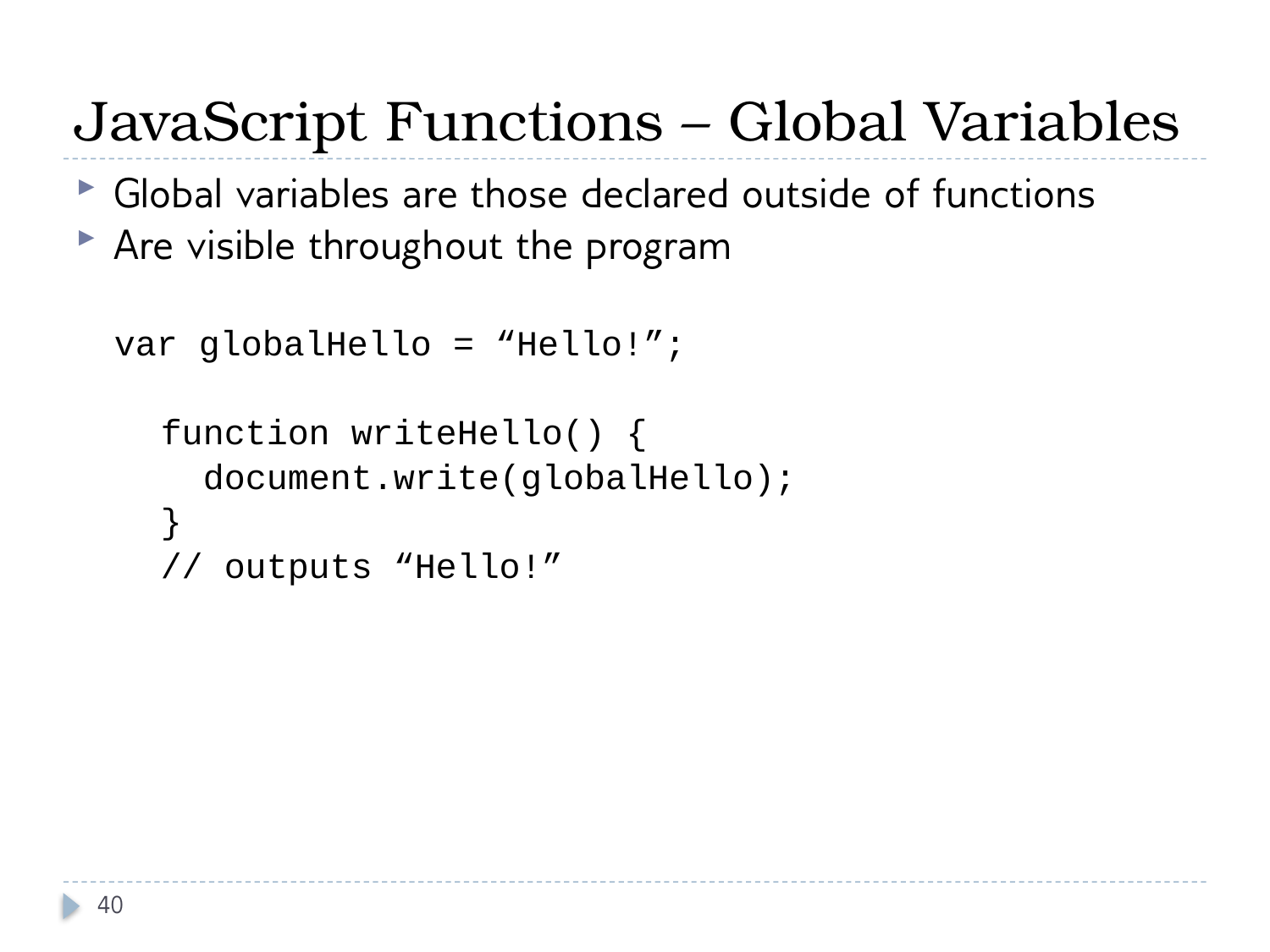

# JavaScript Functions – Global Variables
Global variables are those declared outside of functions
Are visible throughout the program

	var globalHello = “Hello!”;

    function writeHello() {
      document.write(globalHello);
    }
    // outputs “Hello!”

40